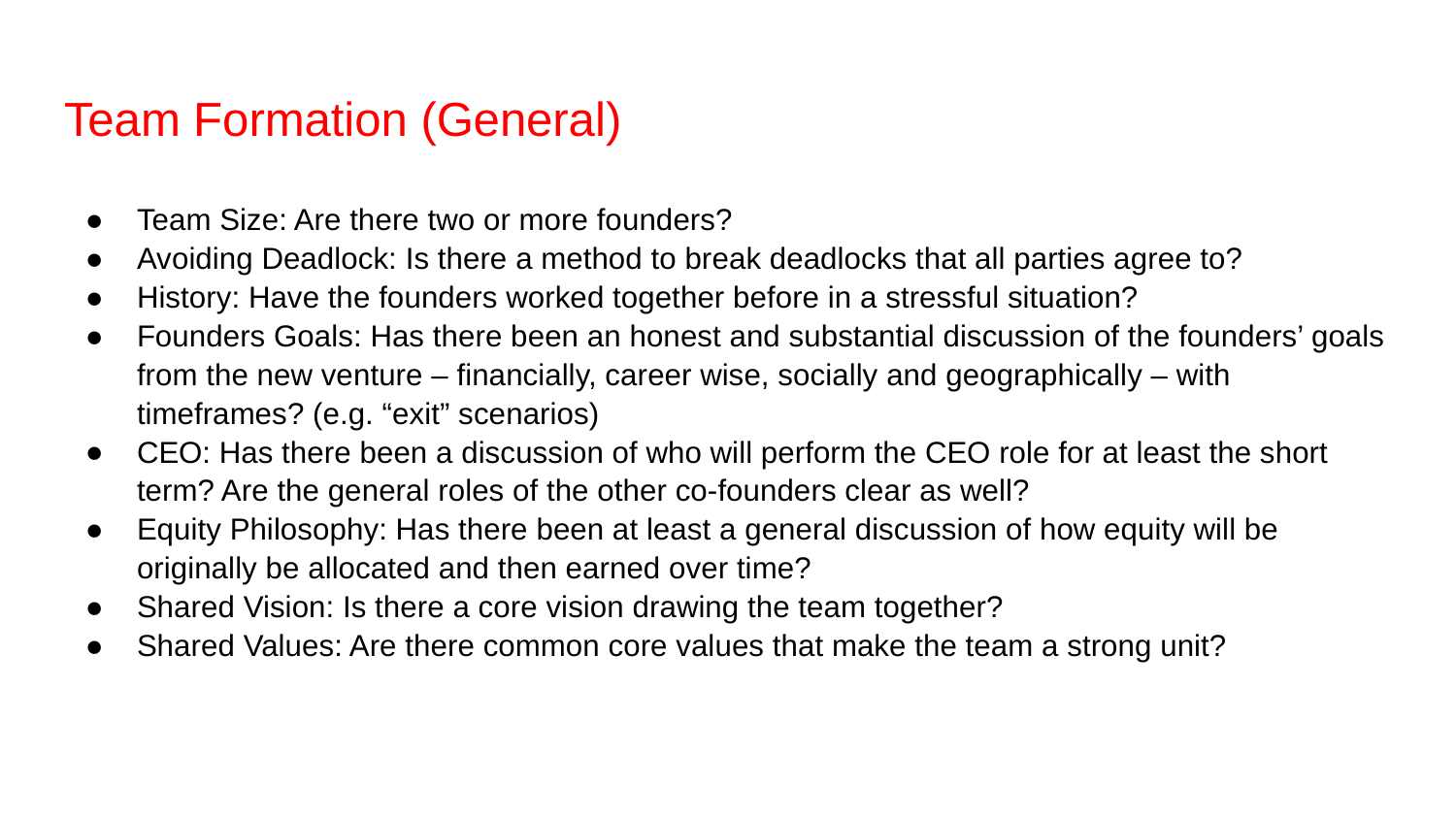

# Team Formation (General)

Team Size: Are there two or more founders?
Avoiding Deadlock: Is there a method to break deadlocks that all parties agree to?
History: Have the founders worked together before in a stressful situation?
Founders Goals: Has there been an honest and substantial discussion of the founders’ goals from the new venture – financially, career wise, socially and geographically – with timeframes? (e.g. “exit” scenarios)
CEO: Has there been a discussion of who will perform the CEO role for at least the short term? Are the general roles of the other co-founders clear as well?
Equity Philosophy: Has there been at least a general discussion of how equity will be originally be allocated and then earned over time?
Shared Vision: Is there a core vision drawing the team together?
Shared Values: Are there common core values that make the team a strong unit?